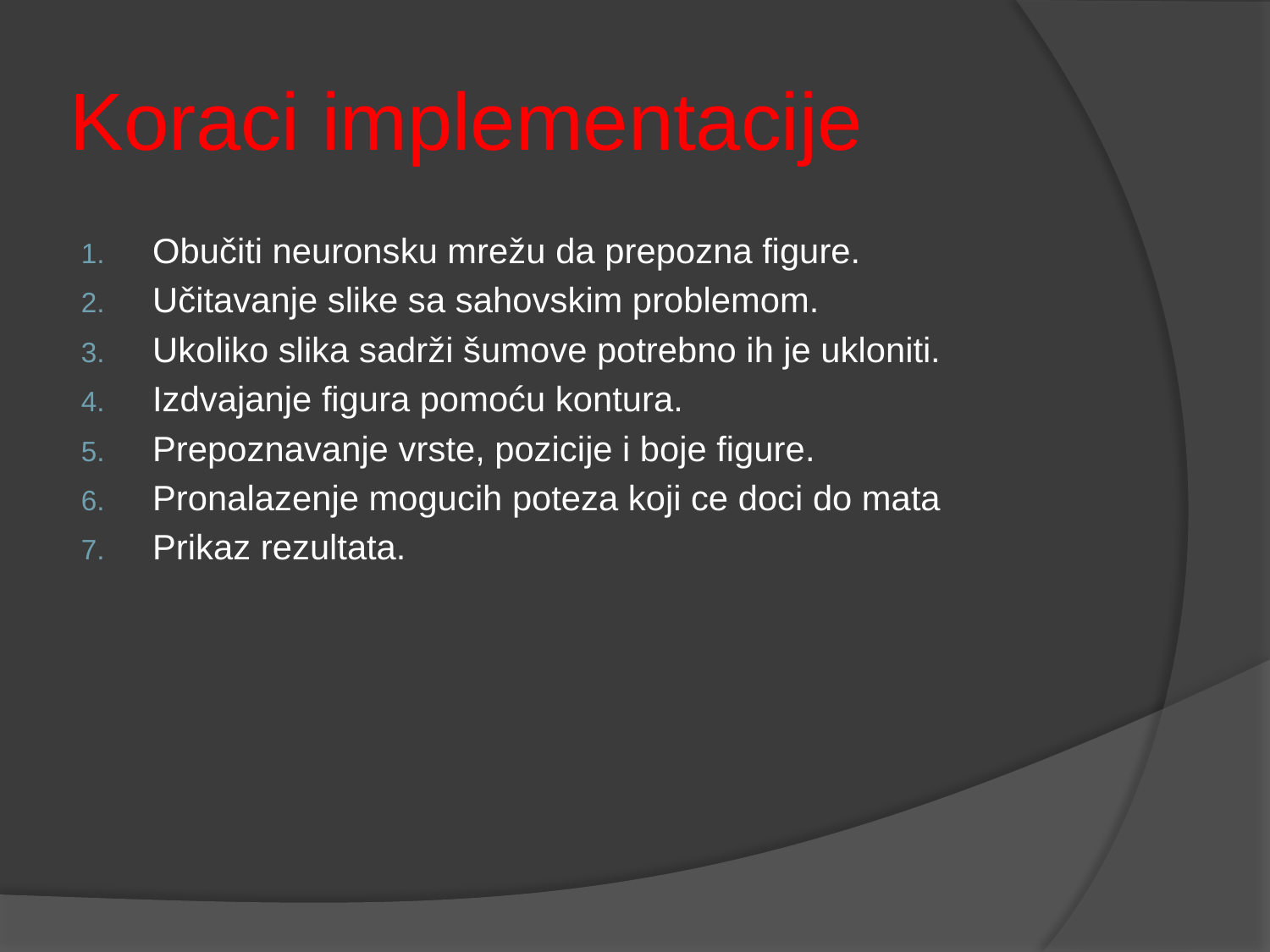

# Koraci implementacije
Obučiti neuronsku mrežu da prepozna figure.
Učitavanje slike sa sahovskim problemom.
Ukoliko slika sadrži šumove potrebno ih je ukloniti.
Izdvajanje figura pomoću kontura.
Prepoznavanje vrste, pozicije i boje figure.
Pronalazenje mogucih poteza koji ce doci do mata
Prikaz rezultata.